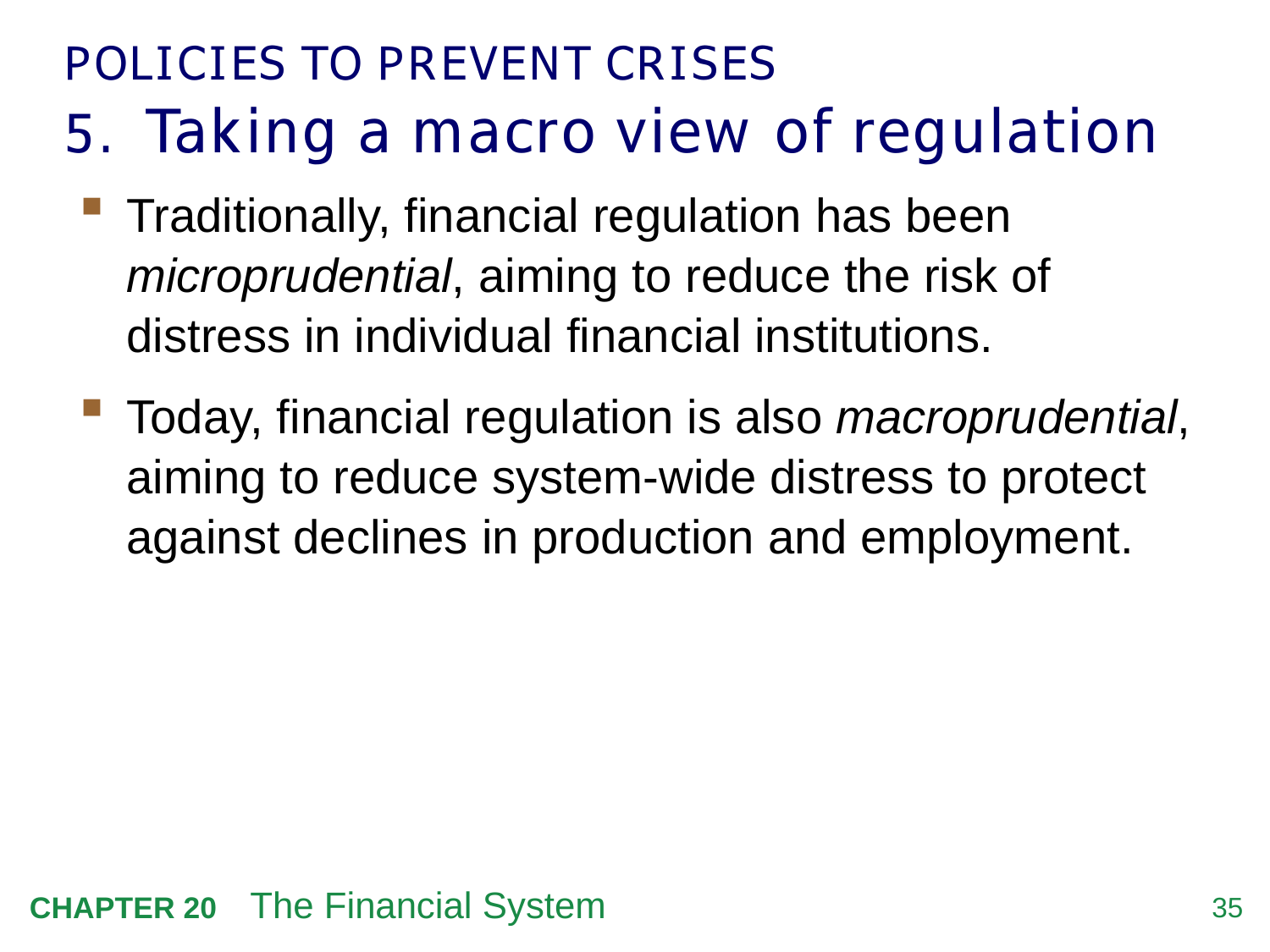

# POLICIES TO PREVENT CRISES 5.  Taking a macro view of regulation
Traditionally, financial regulation has been microprudential, aiming to reduce the risk of distress in individual financial institutions.
Today, financial regulation is also macroprudential, aiming to reduce system-wide distress to protect against declines in production and employment.